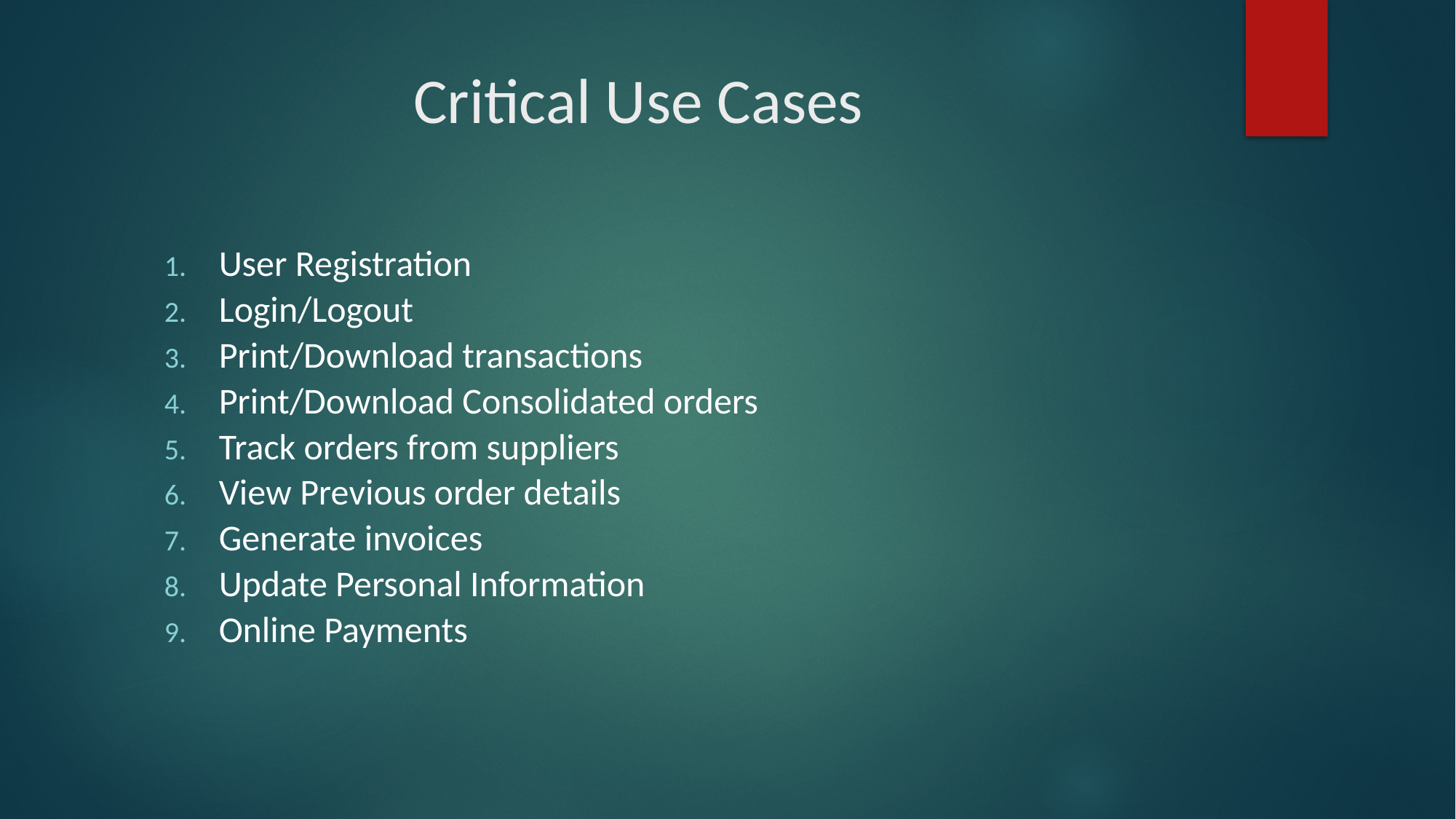

# Critical Use Cases
User Registration
Login/Logout
Print/Download transactions
Print/Download Consolidated orders
Track orders from suppliers
View Previous order details
Generate invoices
Update Personal Information
Online Payments